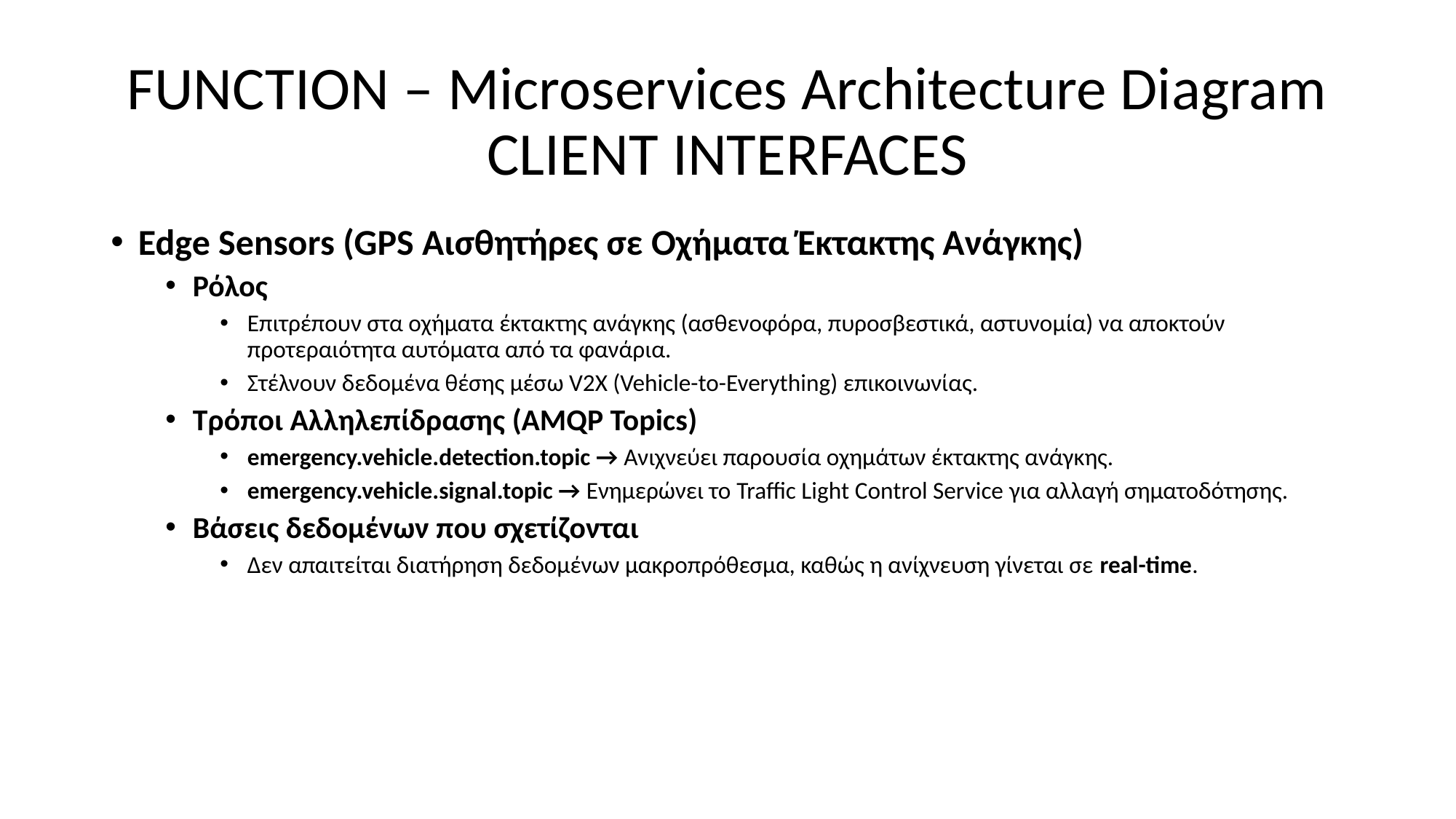

# FUNCTION – Microservices Architecture Diagram CLIENT INTERFACES
Edge Sensors (GPS Αισθητήρες σε Οχήματα Έκτακτης Ανάγκης)
Ρόλος
Επιτρέπουν στα οχήματα έκτακτης ανάγκης (ασθενοφόρα, πυροσβεστικά, αστυνομία) να αποκτούν προτεραιότητα αυτόματα από τα φανάρια.
Στέλνουν δεδομένα θέσης μέσω V2X (Vehicle-to-Everything) επικοινωνίας.
Τρόποι Αλληλεπίδρασης (AMQP Topics)
emergency.vehicle.detection.topic → Ανιχνεύει παρουσία οχημάτων έκτακτης ανάγκης.
emergency.vehicle.signal.topic → Ενημερώνει το Traffic Light Control Service για αλλαγή σηματοδότησης.
Βάσεις δεδομένων που σχετίζονται
Δεν απαιτείται διατήρηση δεδομένων μακροπρόθεσμα, καθώς η ανίχνευση γίνεται σε real-time.